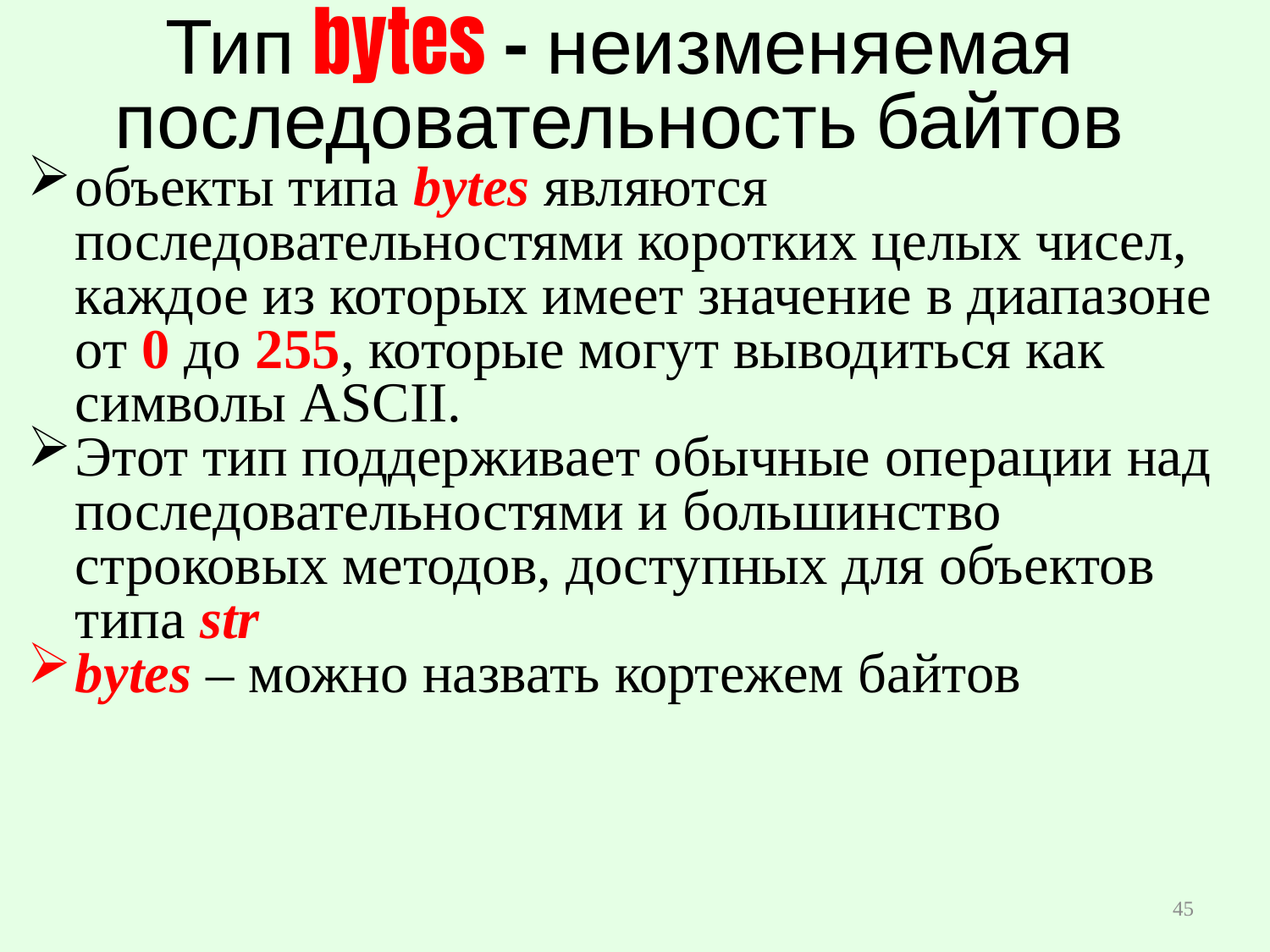

# Тип bytes – неизменяемая последовательность байтов
объекты типа bytes являются последовательностями коротких целых чисел, каждое из которых имеет значение в диапазоне от 0 до 255, которые могут выводиться как символы ASCII.
Этот тип поддерживает обычные операции над последовательностями и большинство строковых методов, доступных для объектов типа str
bytes – можно назвать кортежем байтов
45